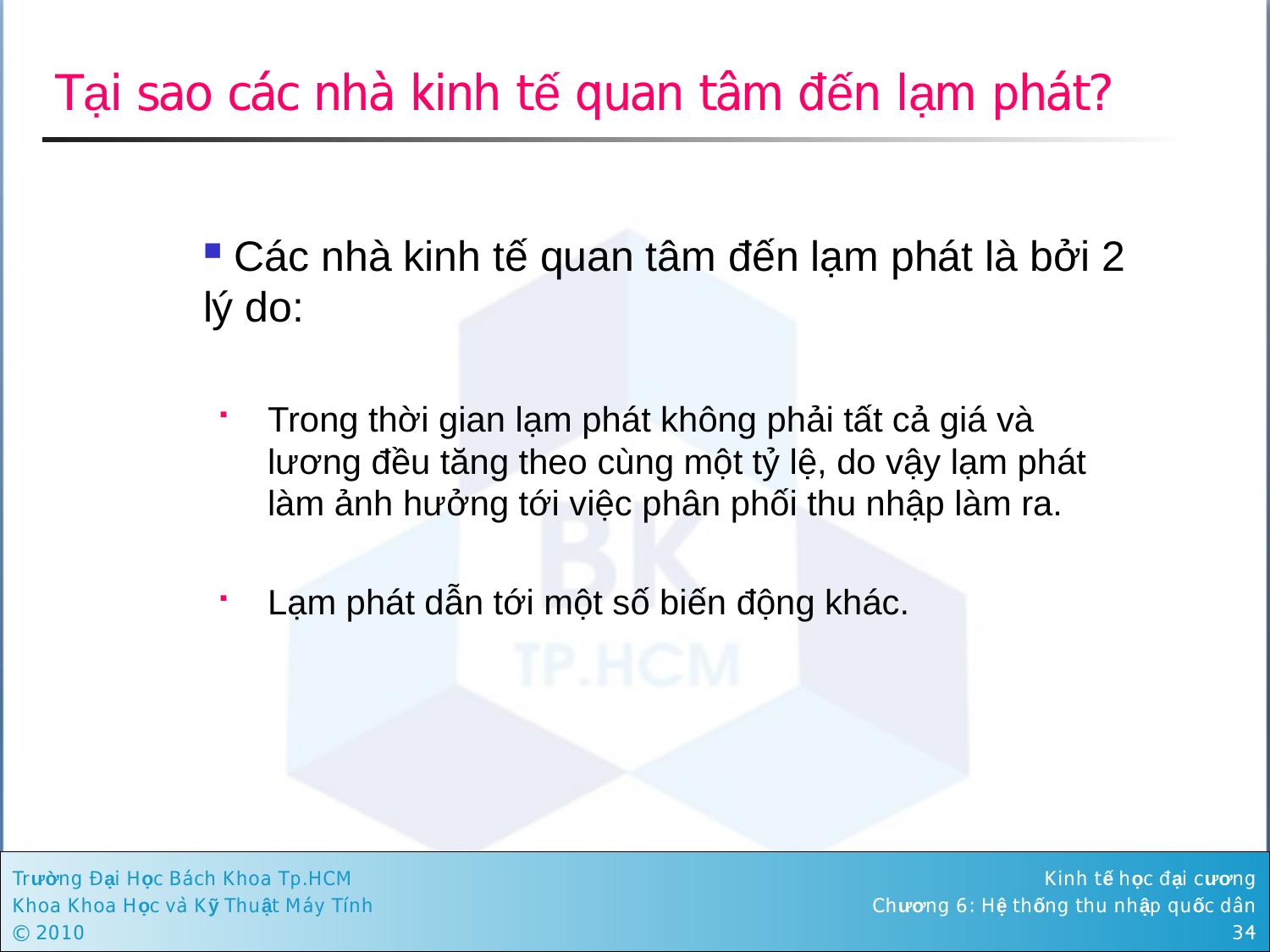

# Tại sao các nhà kinh tế quan tâm đến lạm phát?
 Các nhà kinh tế quan tâm đến lạm phát là bởi 2 lý do:

Trong thời gian lạm phát không phải tất cả giá và lương đều tăng theo cùng một tỷ lệ, do vậy lạm phát làm ảnh hưởng tới việc phân phối thu nhập làm ra.

Lạm phát dẫn tới một số biến động khác.